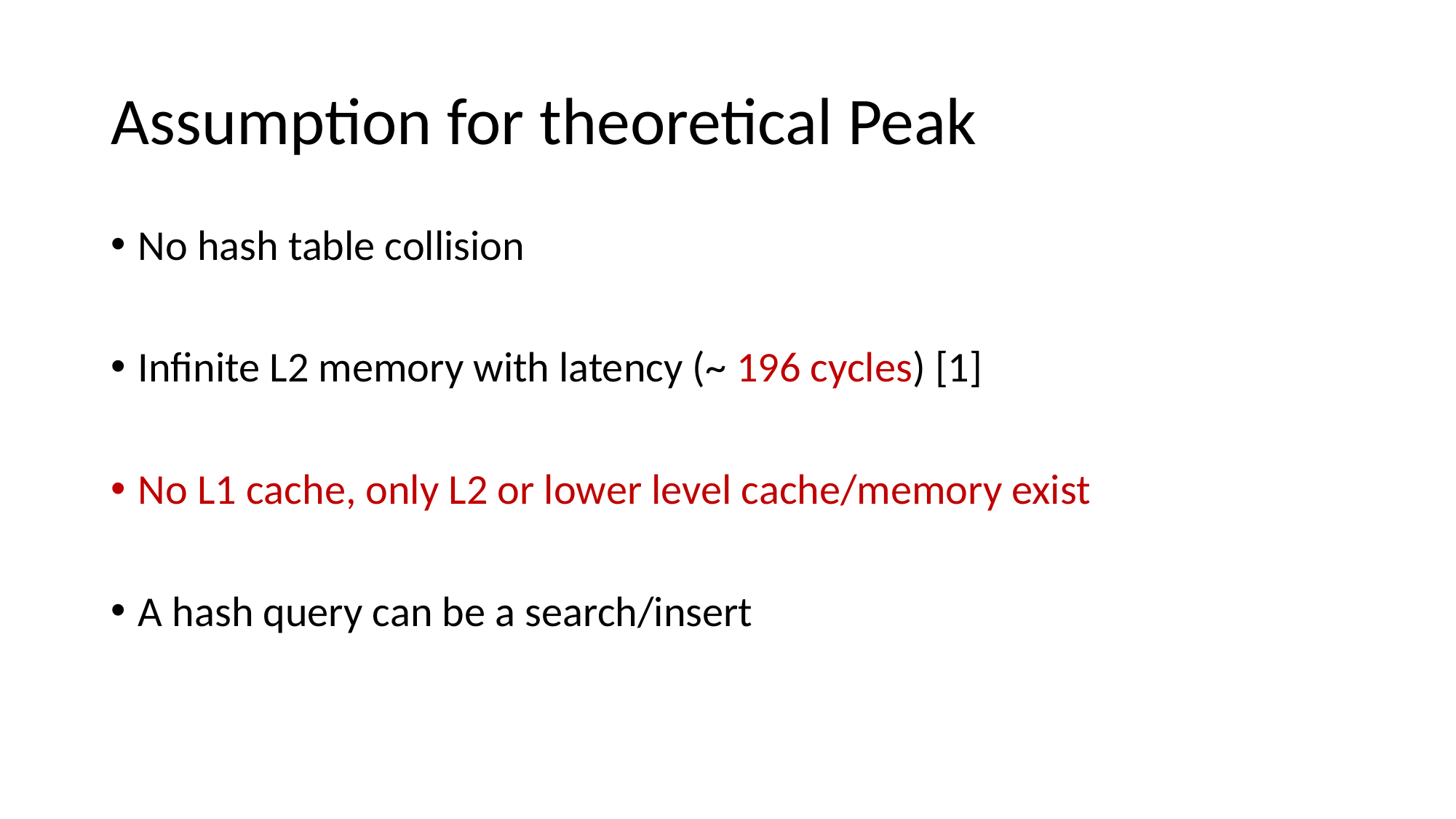

# Assumption for theoretical Peak
No hash table collision

Infinite L2 memory with latency (~ 196 cycles) [1]

No L1 cache, only L2 or lower level cache/memory exist

A hash query can be a search/insert